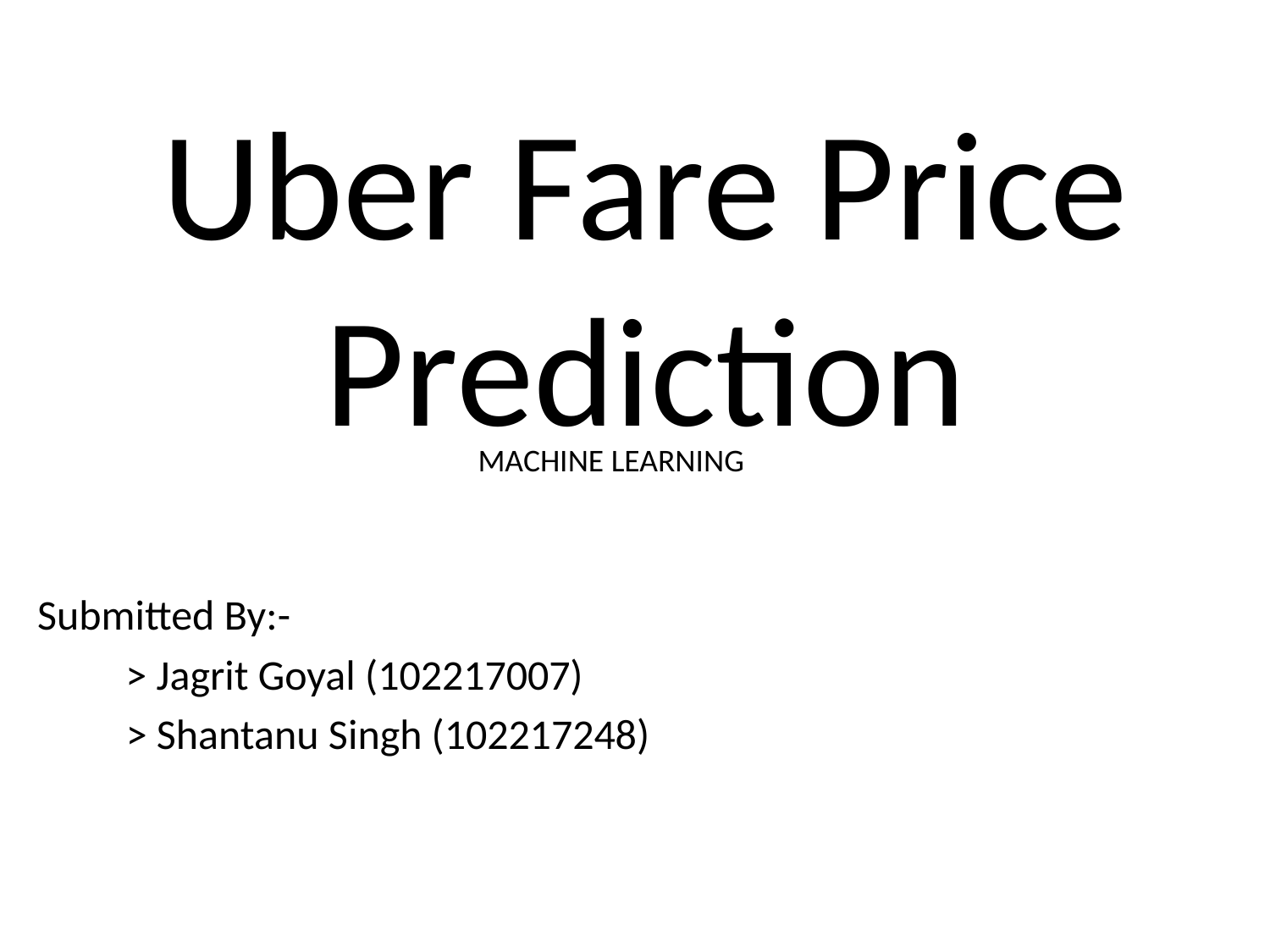

# Uber Fare Price Prediction
MACHINE LEARNING
Submitted By:-
			> Jagrit Goyal (102217007)
			       > Shantanu Singh (102217248)